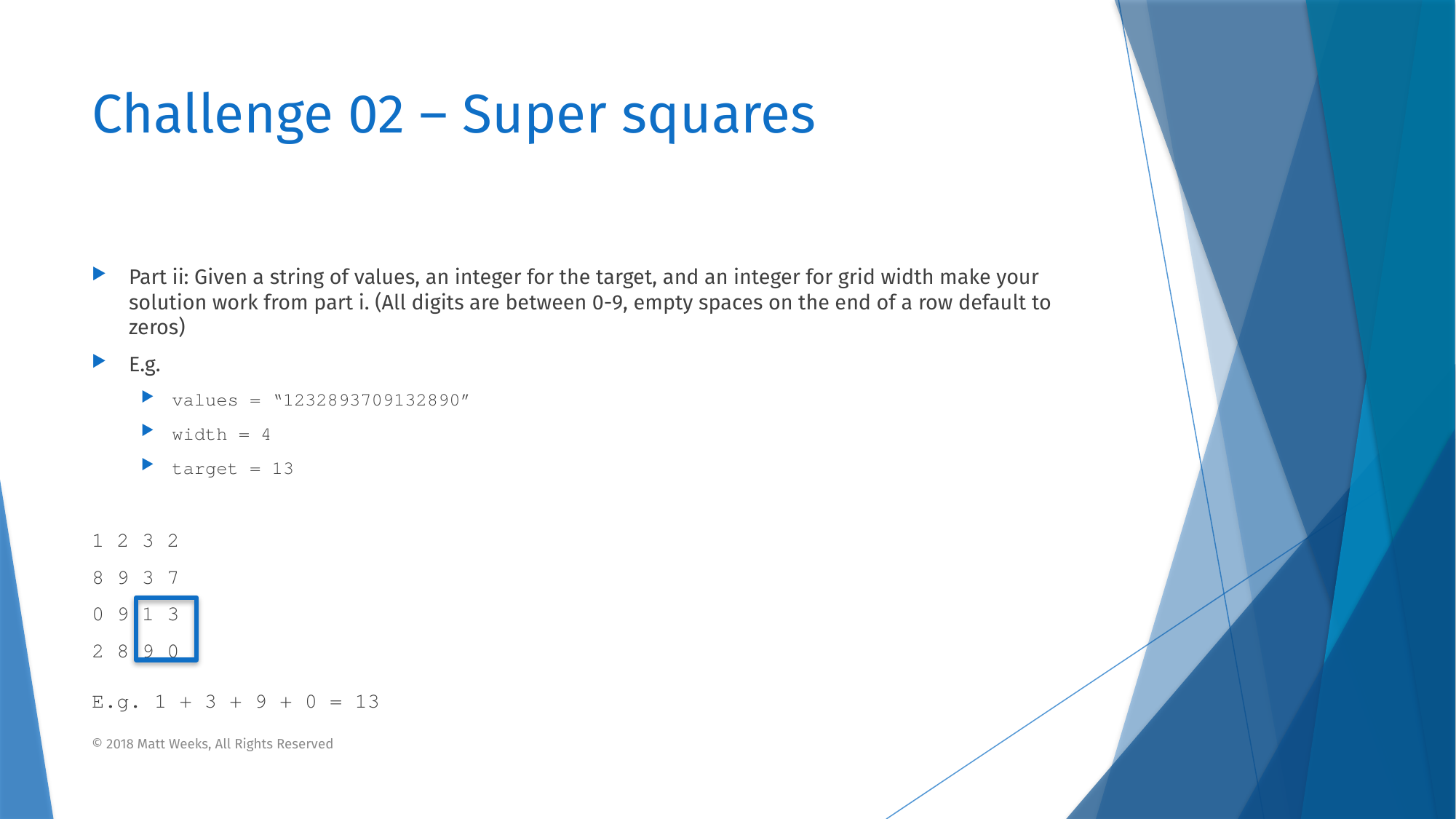

# Challenge 02 – Super squares
Part ii: Given a string of values, an integer for the target, and an integer for grid width make your solution work from part i. (All digits are between 0-9, empty spaces on the end of a row default to zeros)
E.g.
values = “1232893709132890”
width = 4
target = 13

1 2 3 2
8 9 3 7
0 9 1 3
2 8 9 0

E.g. 1 + 3 + 9 + 0 = 13

© 2018 Matt Weeks, All Rights Reserved